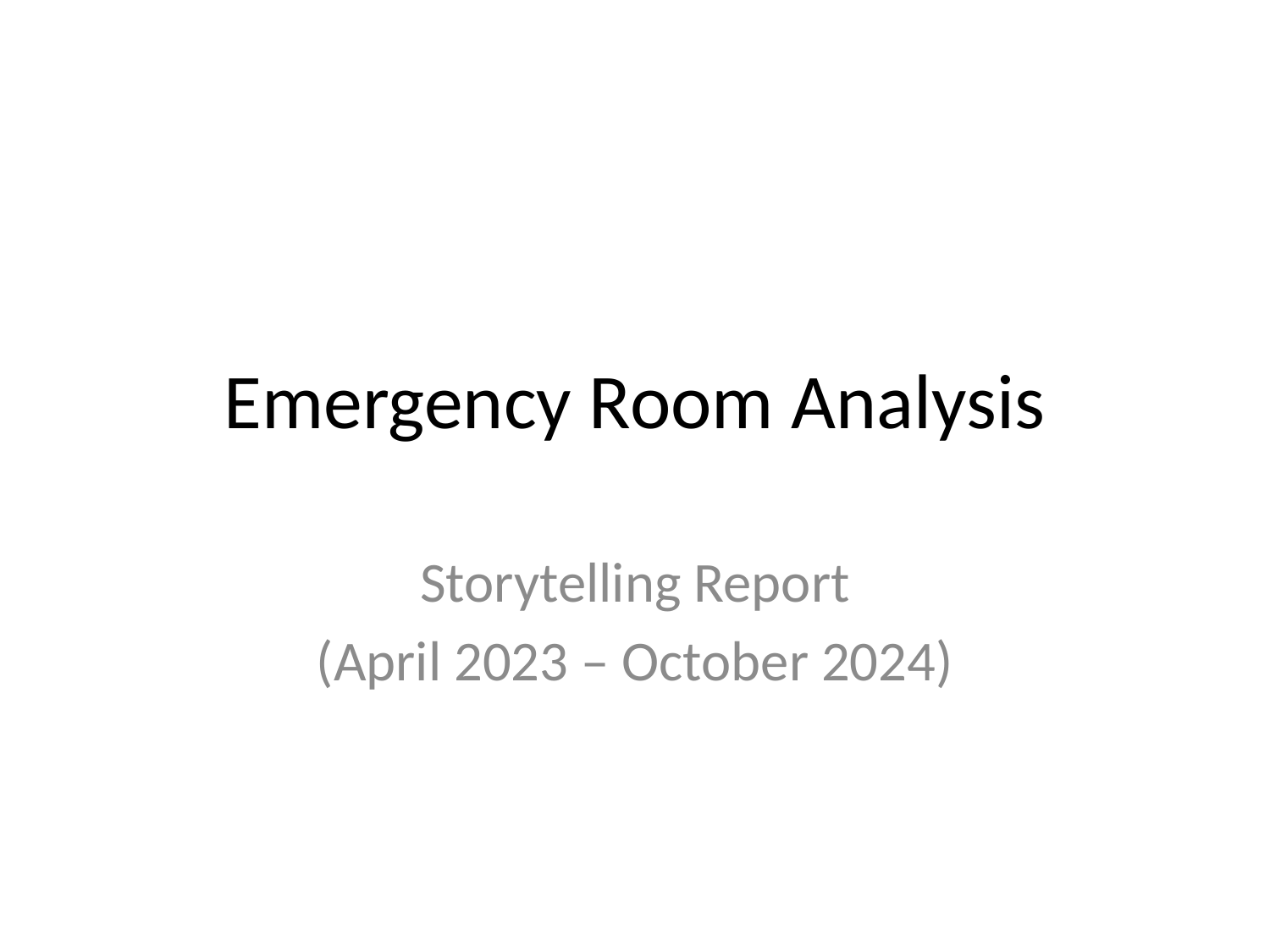

# Emergency Room Analysis
Storytelling Report
(April 2023 – October 2024)